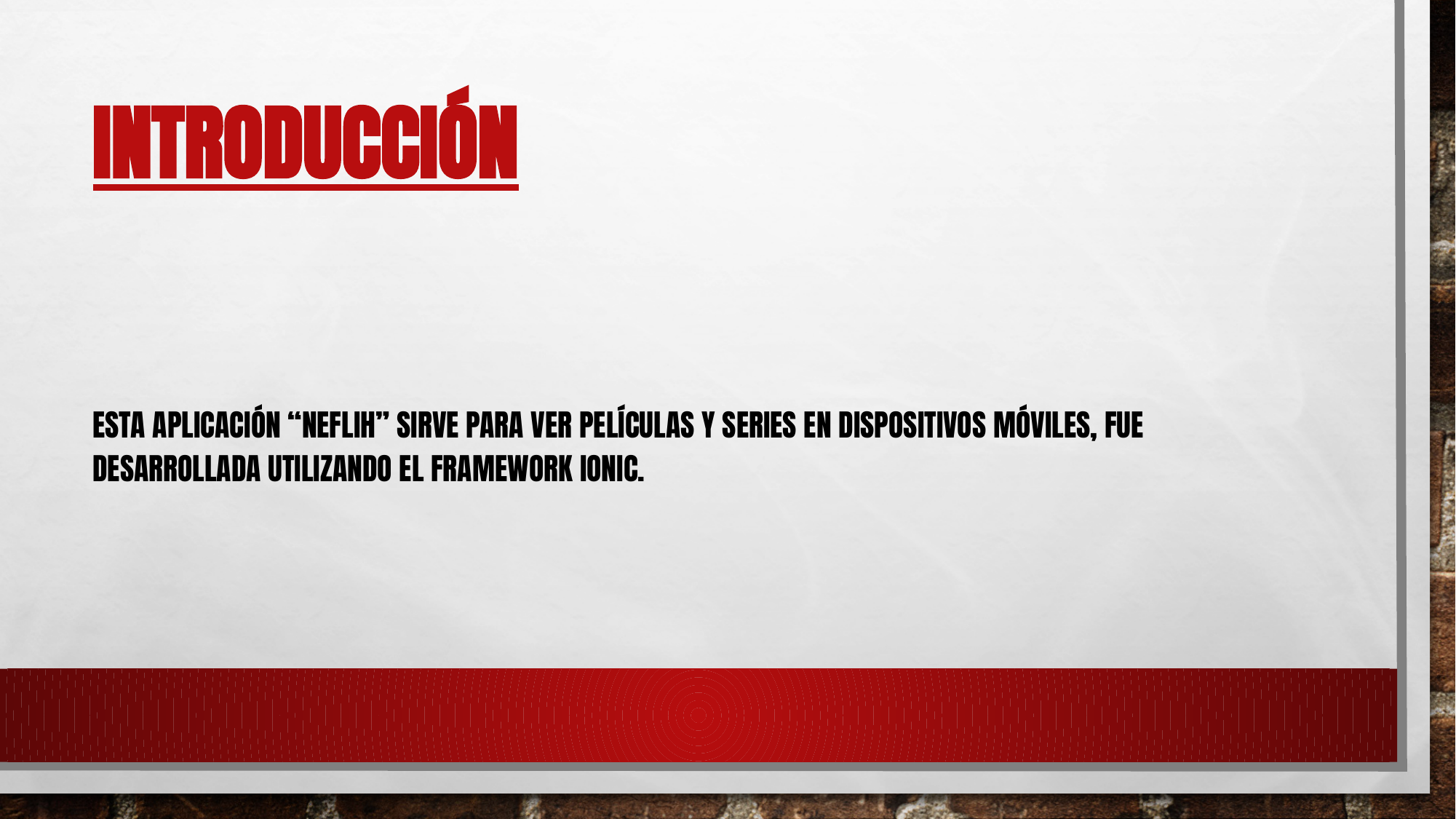

# Introducción
Esta aplicación “Neflih” sirve para ver películas y series en dispositivos móviles, fue desarrollada utilizando el Framework ionic.